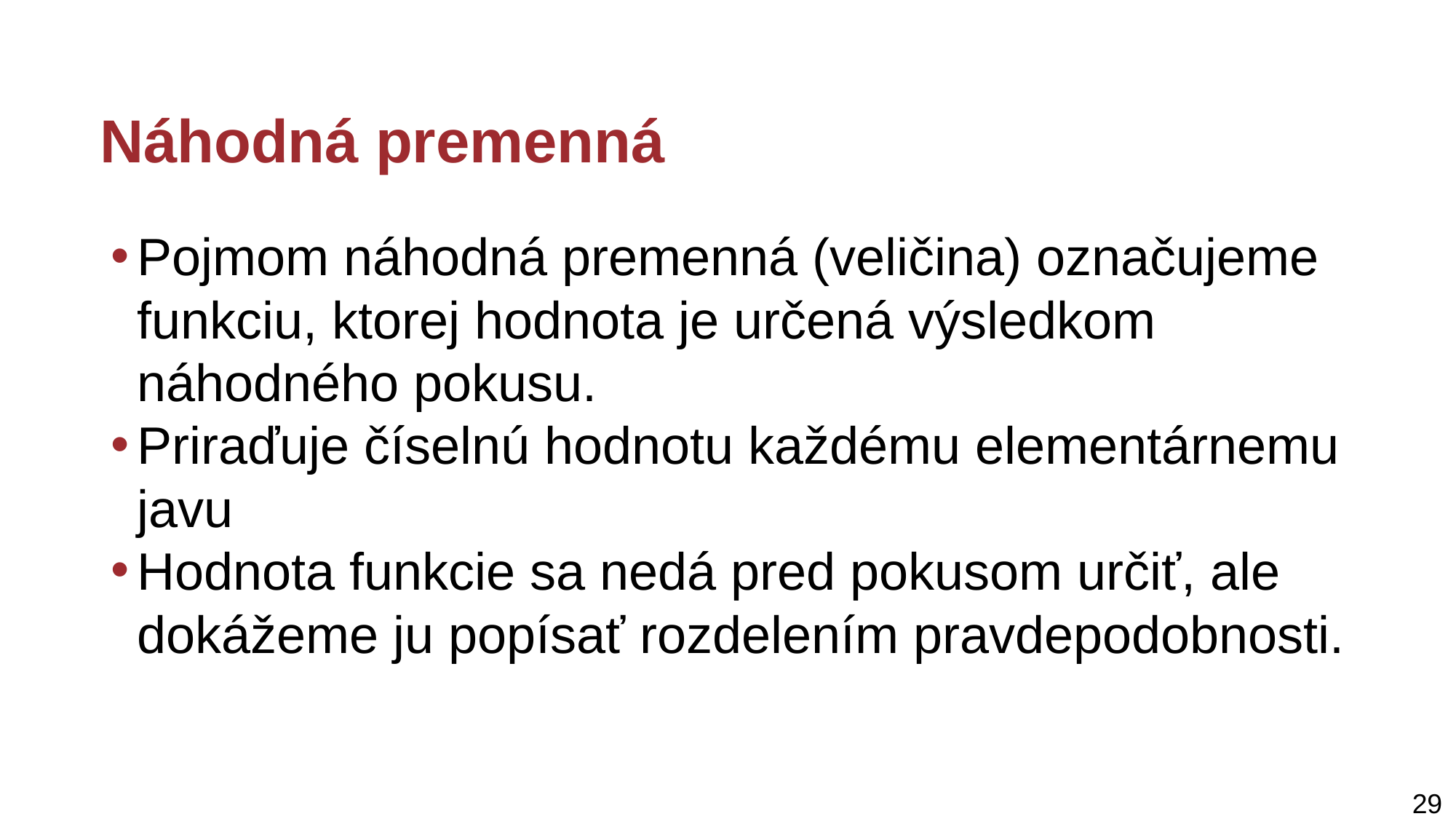

# Náhodná premenná
Pojmom náhodná premenná (veličina) označujeme funkciu, ktorej hodnota je určená výsledkom náhodného pokusu.
Priraďuje číselnú hodnotu každému elementárnemu javu
Hodnota funkcie sa nedá pred pokusom určiť, ale dokážeme ju popísať rozdelením pravdepodobnosti.